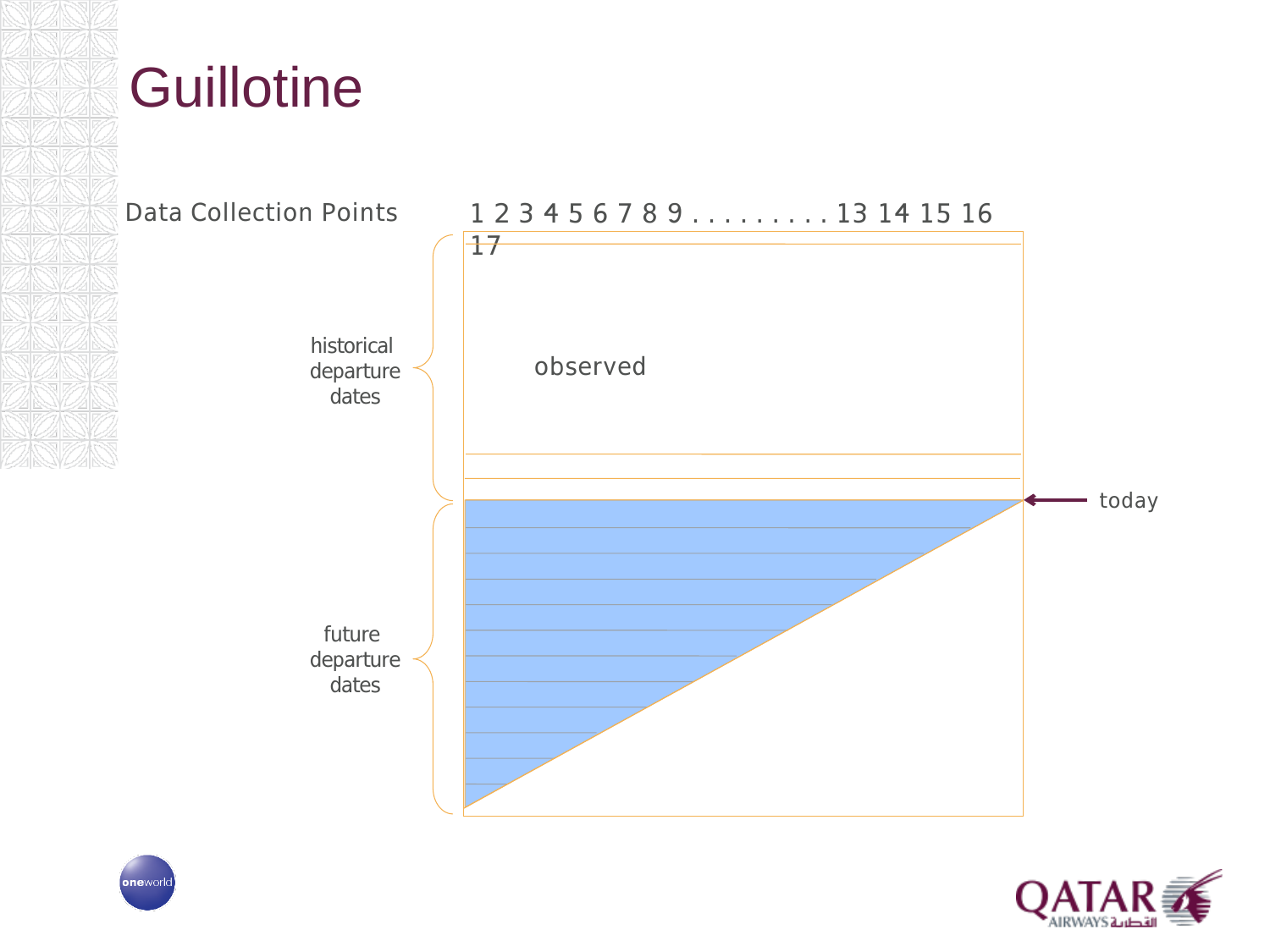

# Guillotine
Data Collection Points
1 2 3 4 5 6 7 8 9 . . . . . . . . . 13 14 15 16 17

historical
departure
dates
observed
today

future
departure
dates